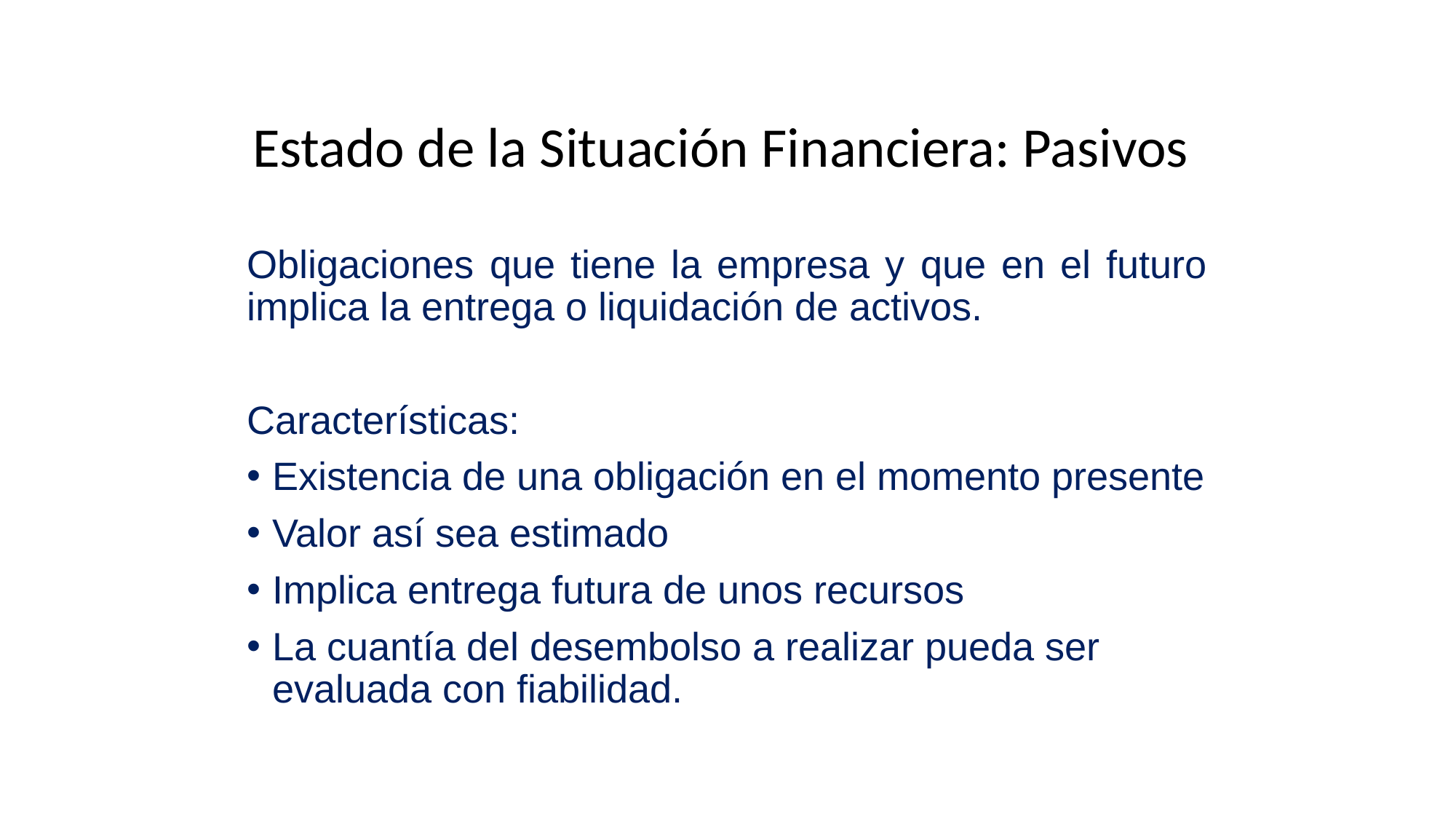

# Estado de la Situación Financiera: Pasivos
Obligaciones que tiene la empresa y que en el futuro implica la entrega o liquidación de activos.

Características:
Existencia de una obligación en el momento presente
Valor así sea estimado
Implica entrega futura de unos recursos
La cuantía del desembolso a realizar pueda ser evaluada con fiabilidad.